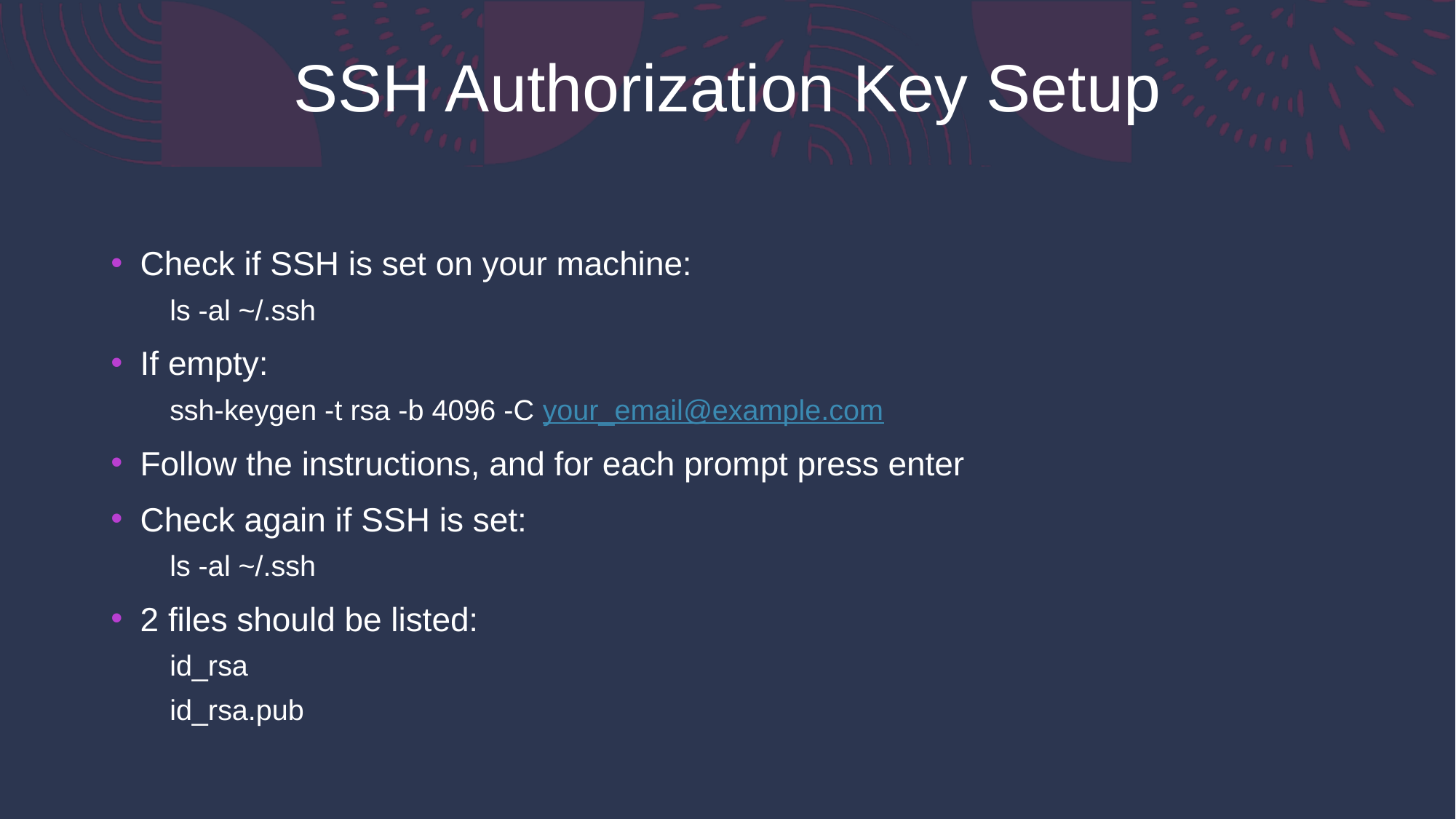

SSH Authorization Key Setup
Check if SSH is set on your machine:
ls -al ~/.ssh
If empty:
ssh-keygen -t rsa -b 4096 -C your_email@example.com
Follow the instructions, and for each prompt press enter
Check again if SSH is set:
ls -al ~/.ssh
2 files should be listed:
id_rsa
id_rsa.pub